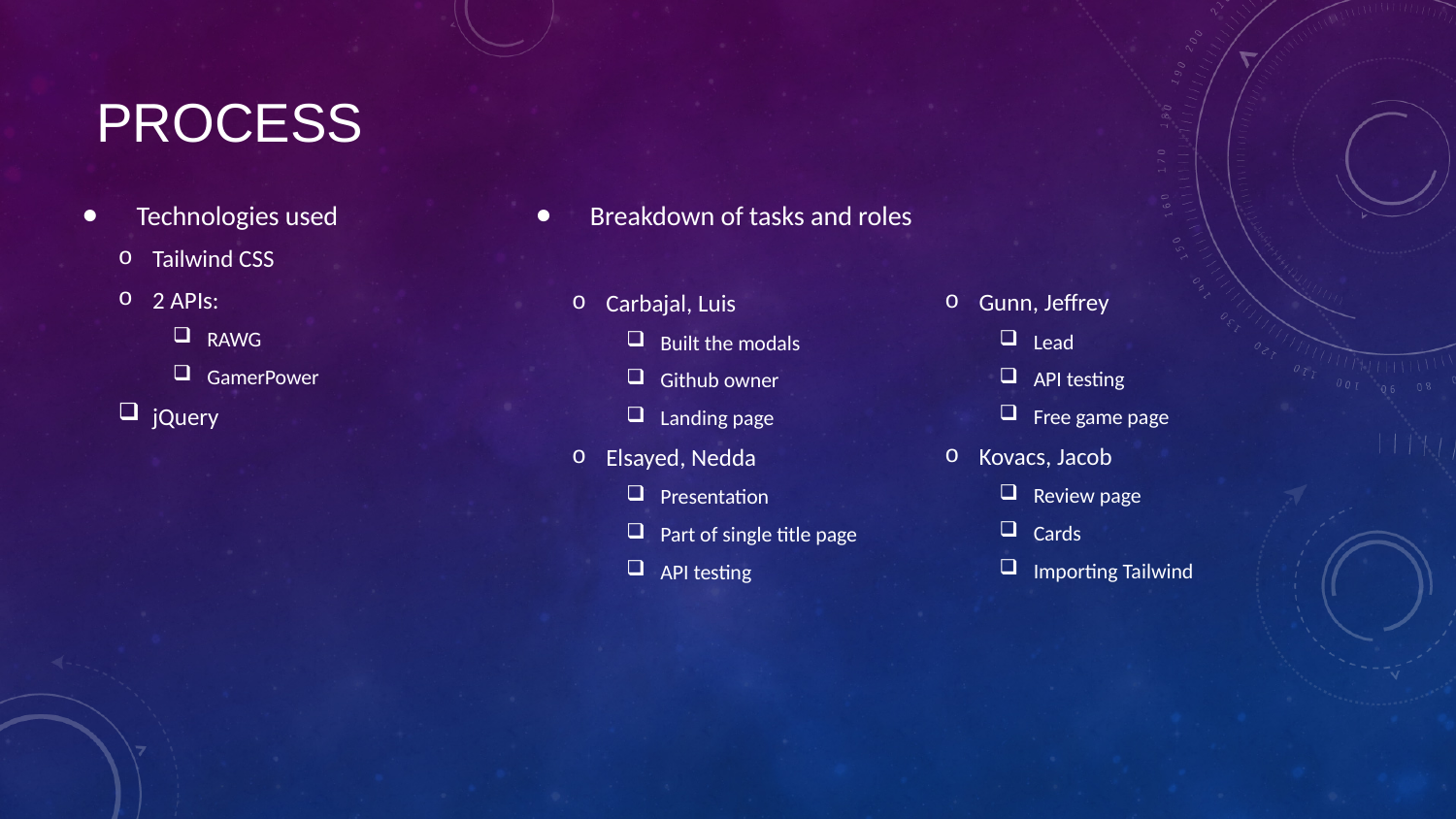

# Process
Technologies used
Tailwind CSS
2 APIs:
RAWG
GamerPower
jQuery
Breakdown of tasks and roles

Carbajal, Luis
Built the modals
Github owner
Landing page
Elsayed, Nedda
Presentation
Part of single title page
API testing
Gunn, Jeffrey
Lead
API testing
Free game page
Kovacs, Jacob
Review page
Cards
Importing Tailwind